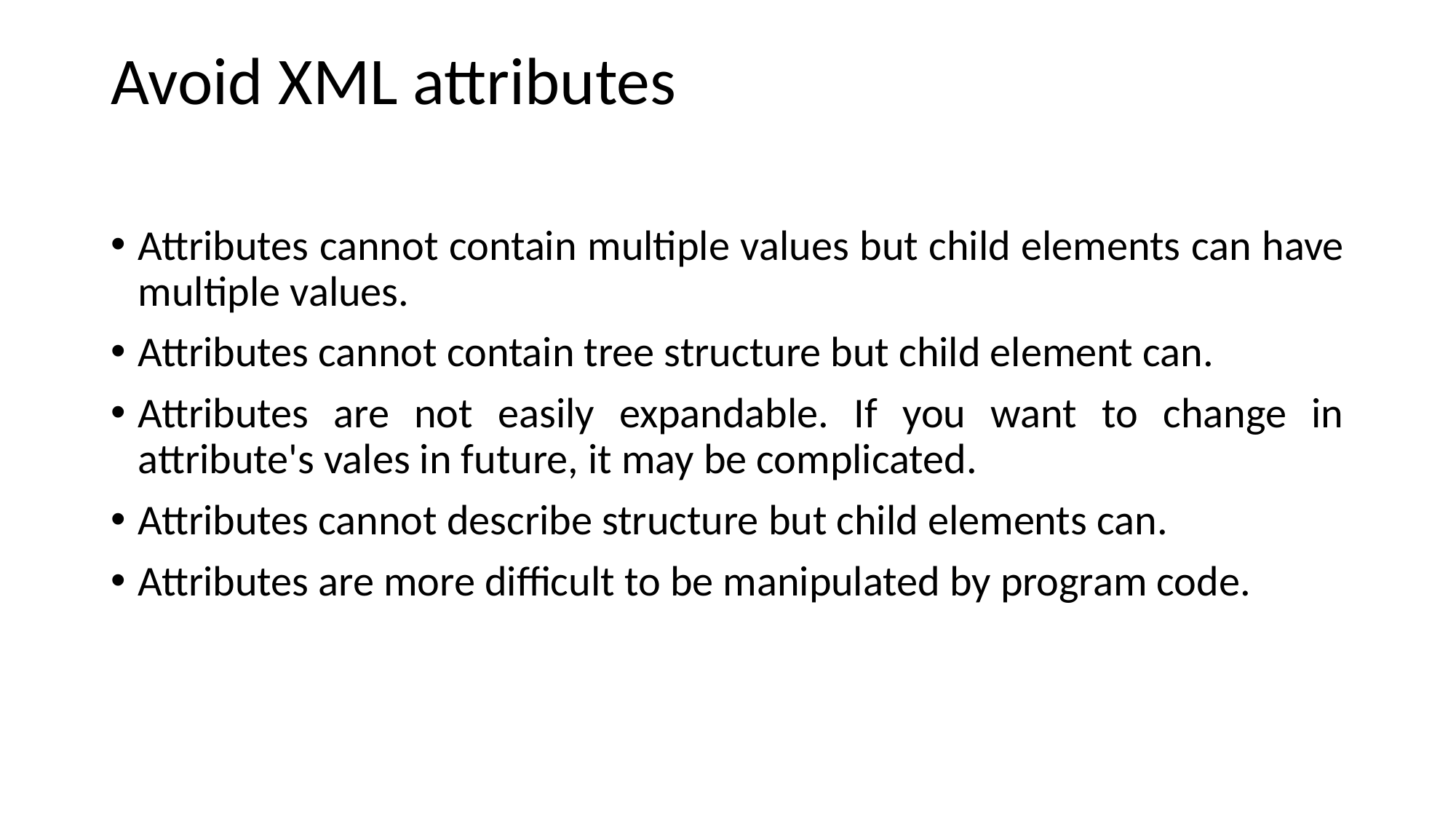

# Avoid XML attributes
Attributes cannot contain multiple values but child elements can have multiple values.
Attributes cannot contain tree structure but child element can.
Attributes are not easily expandable. If you want to change in attribute's vales in future, it may be complicated.
Attributes cannot describe structure but child elements can.
Attributes are more difficult to be manipulated by program code.